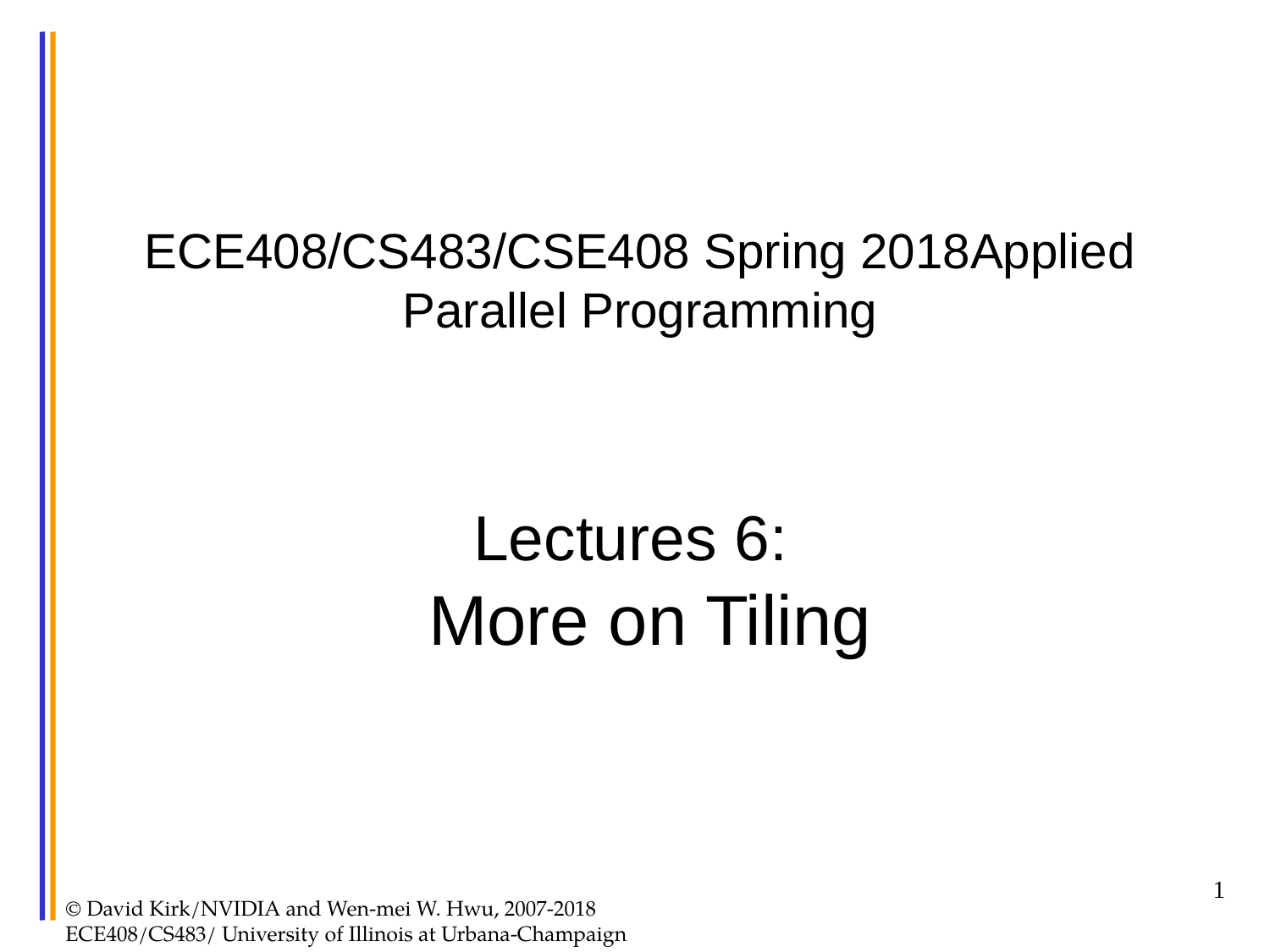

# ECE408/CS483/CSE408 Spring 2018Applied Parallel Programming Lectures 6: More on Tiling
1
© David Kirk/NVIDIA and Wen-mei W. Hwu, 2007-2018 ECE408/CS483/ University of Illinois at Urbana-Champaign